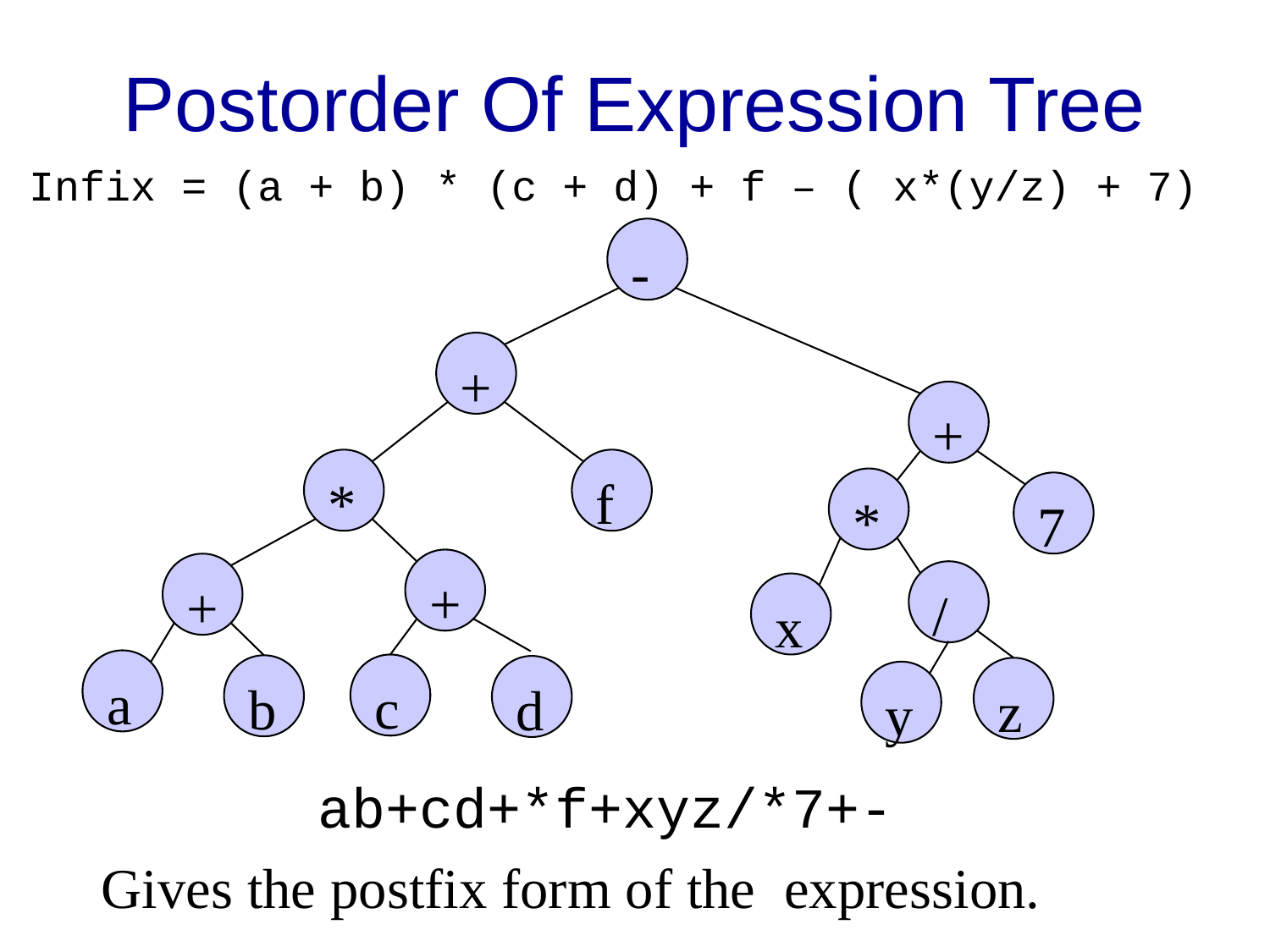

# Postorder Of Expression Tree
Infix = (a + b) * (c + d) + f – ( x*(y/z) + 7)
-
+
+
f
*
*
7
+
+
/
x
a
c
b
d
z
y
  ab+cd+*f+xyz/*7+-
Gives the postfix form of the  expression.